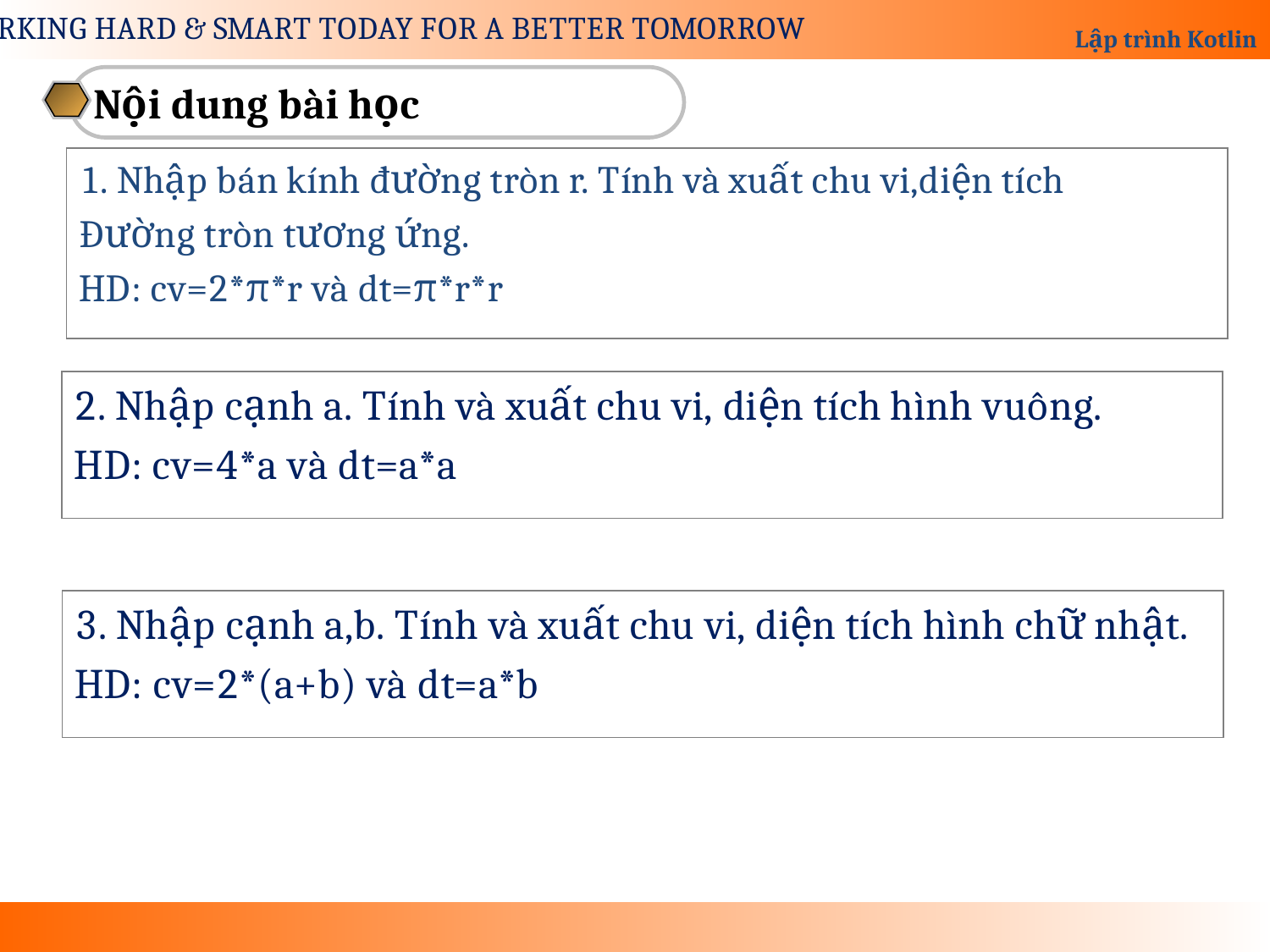

Nội dung bài học

1. Nhập bán kính đường tròn r. Tính và xuất chu vi,diện tích
Đường tròn tương ứng.
HD: cv=2*π*r và dt=π*r*r
2. Nhập cạnh a. Tính và xuất chu vi, diện tích hình vuông.
HD: cv=4*a và dt=a*a
3. Nhập cạnh a,b. Tính và xuất chu vi, diện tích hình chữ nhật.
HD: cv=2*(a+b) và dt=a*b